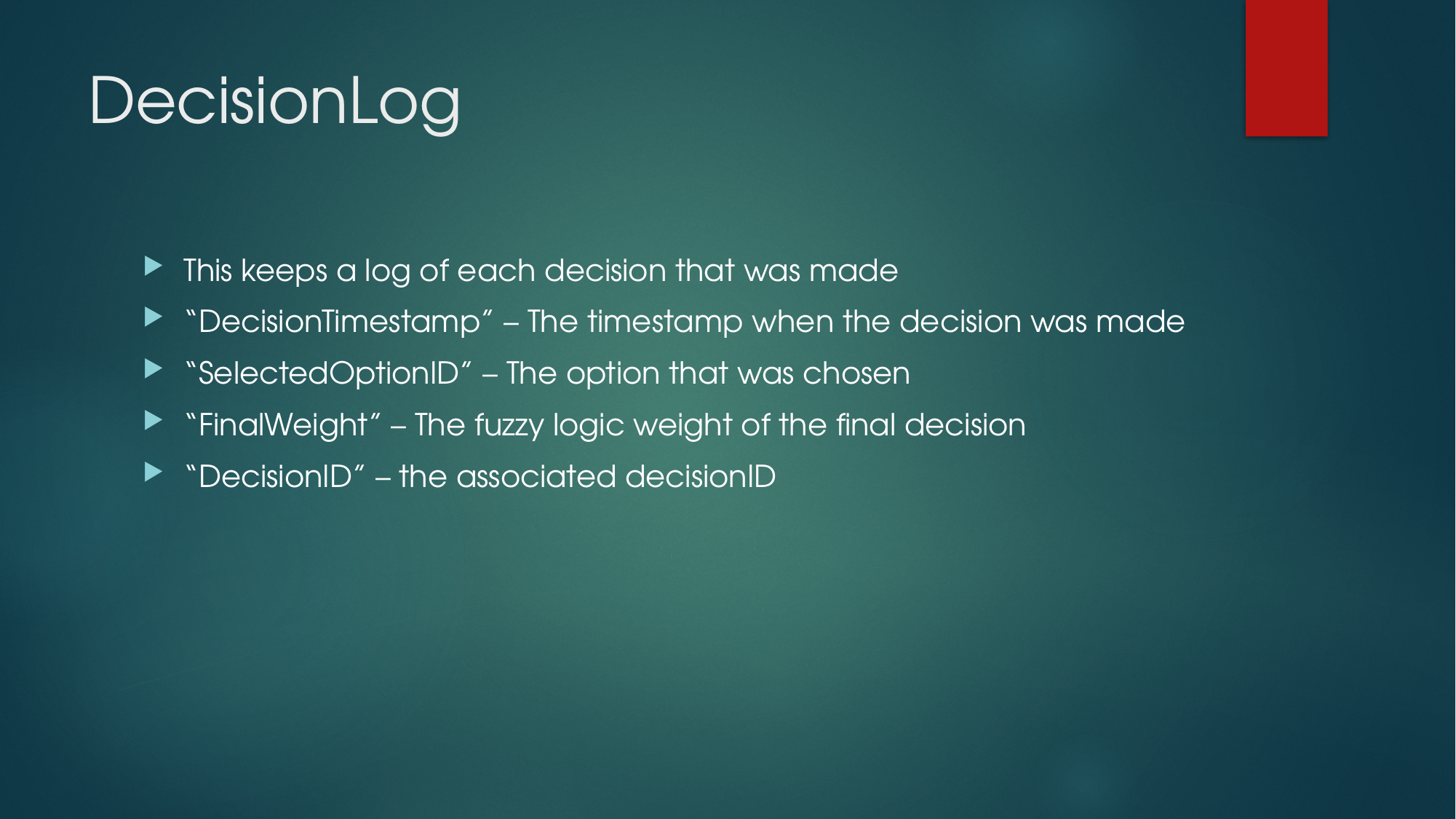

# DecisionLog
This keeps a log of each decision that was made
“DecisionTimestamp” – The timestamp when the decision was made
“SelectedOptionID” – The option that was chosen
“FinalWeight” – The fuzzy logic weight of the final decision
“DecisionID” – the associated decisionID